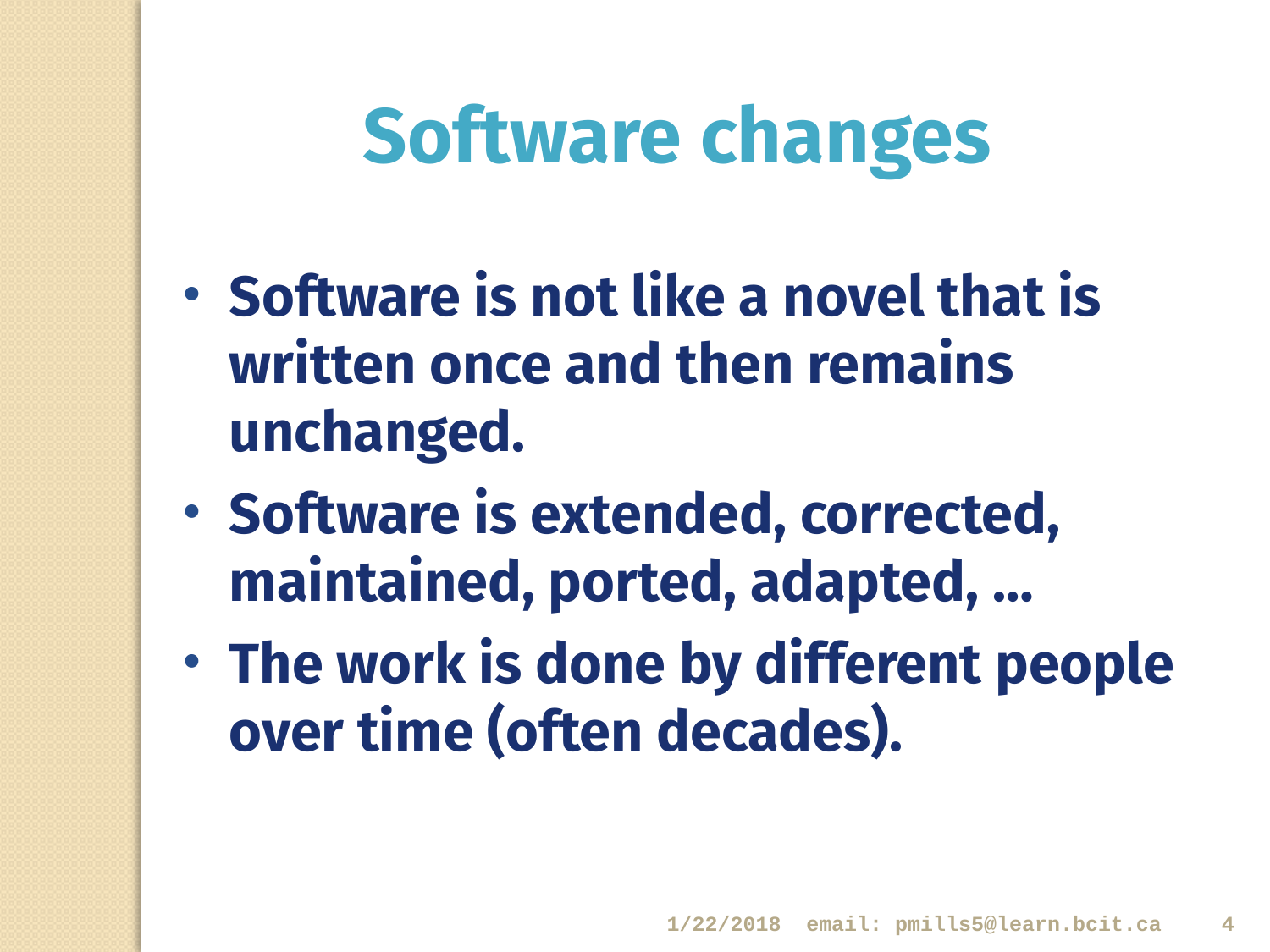

Software changes
Software is not like a novel that is written once and then remains unchanged.
Software is extended, corrected, maintained, ported, adapted, …
The work is done by different people over time (often decades).
1/22/2018
email: pmills5@learn.bcit.ca
4